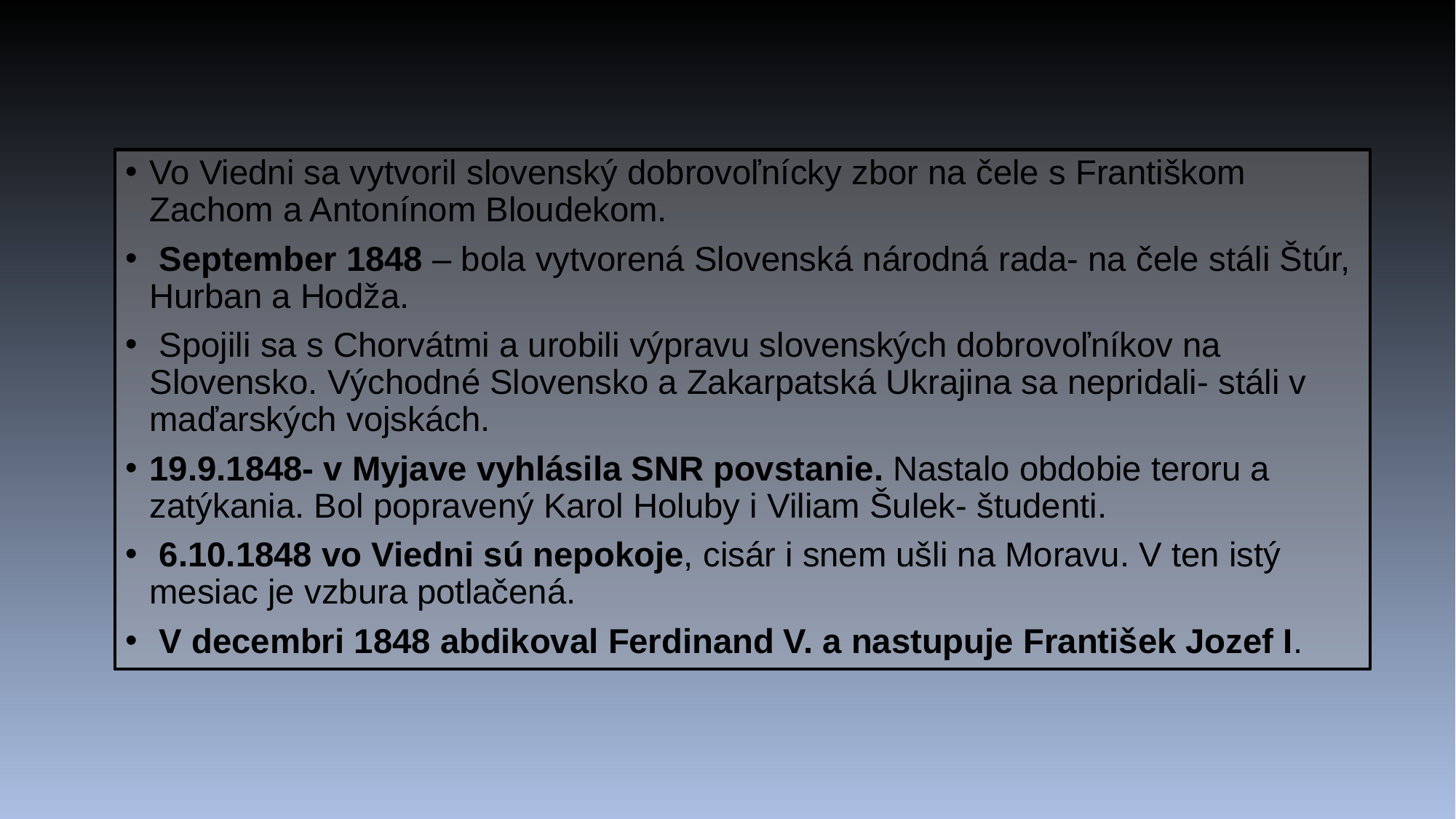

Vo Viedni sa vytvoril slovenský dobrovoľnícky zbor na čele s Františkom Zachom a Antonínom Bloudekom.
 September 1848 – bola vytvorená Slovenská národná rada- na čele stáli Štúr, Hurban a Hodža.
 Spojili sa s Chorvátmi a urobili výpravu slovenských dobrovoľníkov na Slovensko. Východné Slovensko a Zakarpatská Ukrajina sa nepridali- stáli v maďarských vojskách.
19.9.1848- v Myjave vyhlásila SNR povstanie. Nastalo obdobie teroru a zatýkania. Bol popravený Karol Holuby i Viliam Šulek- študenti.
 6.10.1848 vo Viedni sú nepokoje, cisár i snem ušli na Moravu. V ten istý mesiac je vzbura potlačená.
 V decembri 1848 abdikoval Ferdinand V. a nastupuje František Jozef I.